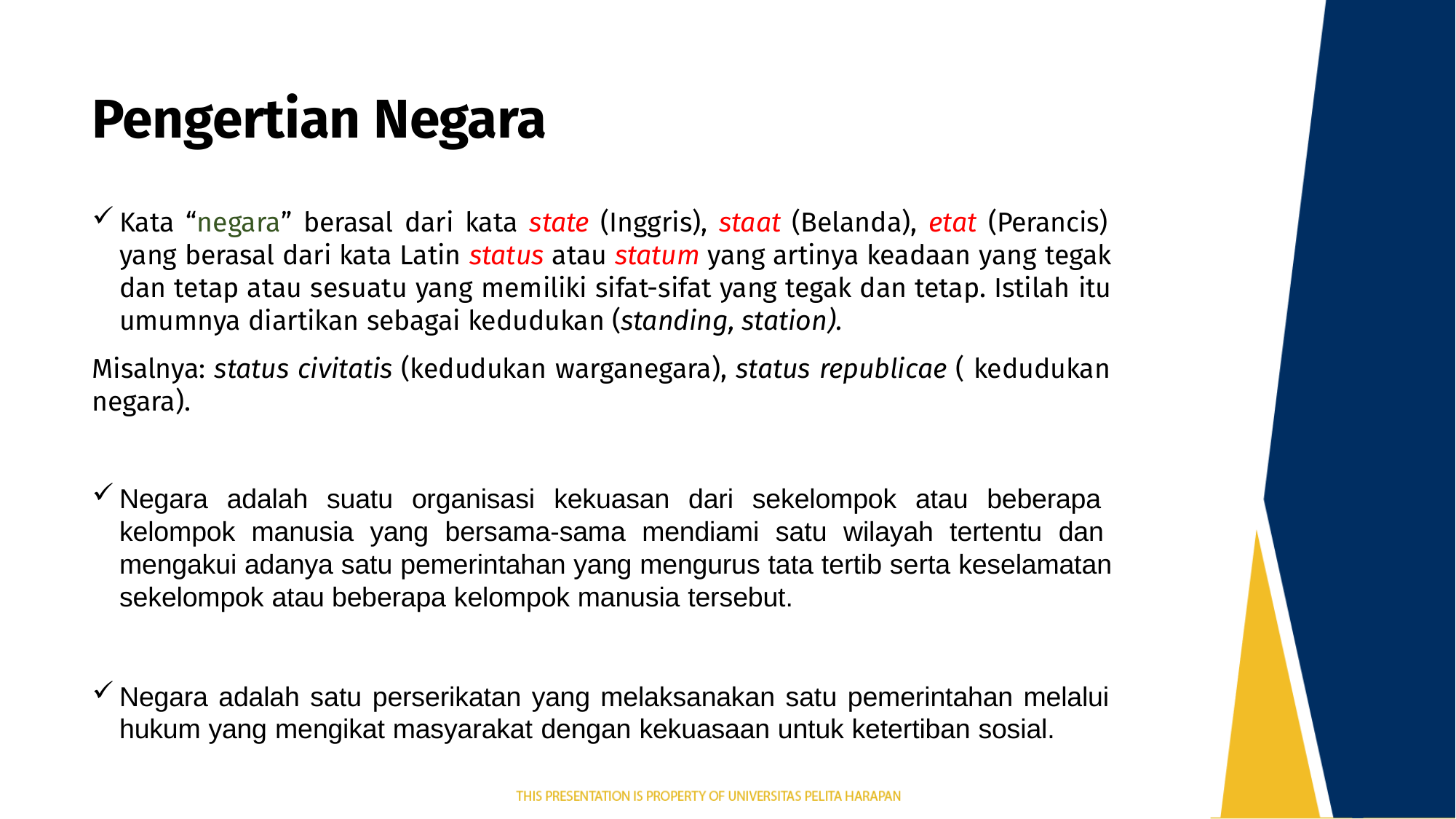

# Pengertian Negara
Kata “negara” berasal dari kata state (Inggris), staat (Belanda), etat (Perancis)  yang berasal dari kata Latin status atau statum yang artinya keadaan yang tegak  dan tetap atau sesuatu yang memiliki sifat-sifat yang tegak dan tetap. Istilah itu  umumnya diartikan sebagai kedudukan (standing, station).
Misalnya: status civitatis (kedudukan warganegara), status republicae ( kedudukan  negara).

Negara adalah suatu organisasi kekuasan dari sekelompok atau beberapa  kelompok manusia yang bersama-sama mendiami satu wilayah tertentu dan  mengakui adanya satu pemerintahan yang mengurus tata tertib serta keselamatan  sekelompok atau beberapa kelompok manusia tersebut.

Negara adalah satu perserikatan yang melaksanakan satu pemerintahan melalui  hukum yang mengikat masyarakat dengan kekuasaan untuk ketertiban sosial.